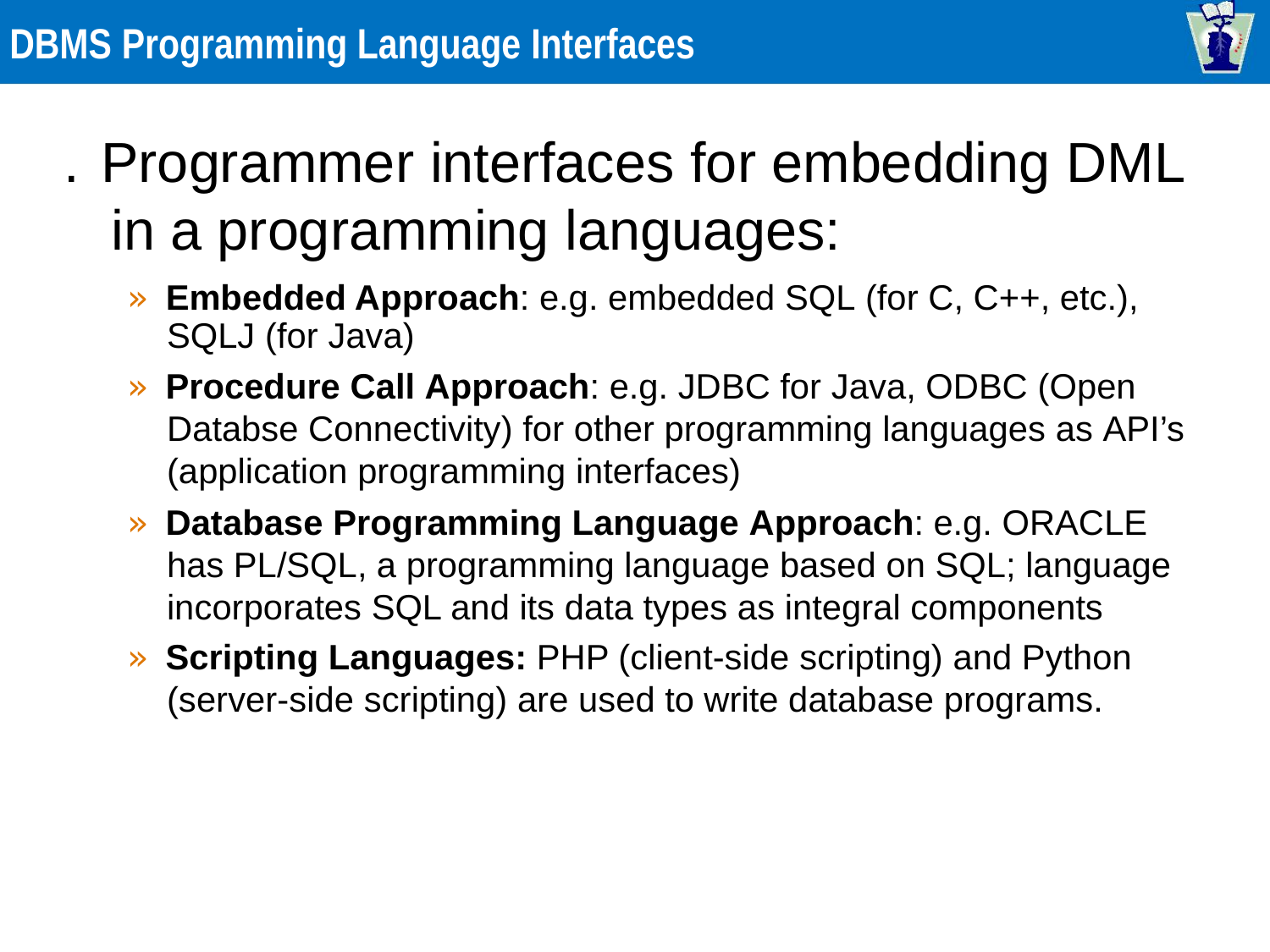

DBMS Programming Language Interfaces
. Programmer interfaces for embedding DML
in a programming languages:
» Embedded Approach: e.g. embedded SQL (for C, C++, etc.),
SQLJ (for Java)
» Procedure Call Approach: e.g. JDBC for Java, ODBC (Open
Databse Connectivity) for other programming languages as API’s
(application programming interfaces)
» Database Programming Language Approach: e.g. ORACLE
has PL/SQL, a programming language based on SQL; language
incorporates SQL and its data types as integral components
» Scripting Languages: PHP (client-side scripting) and Python
(server-side scripting) are used to write database programs.